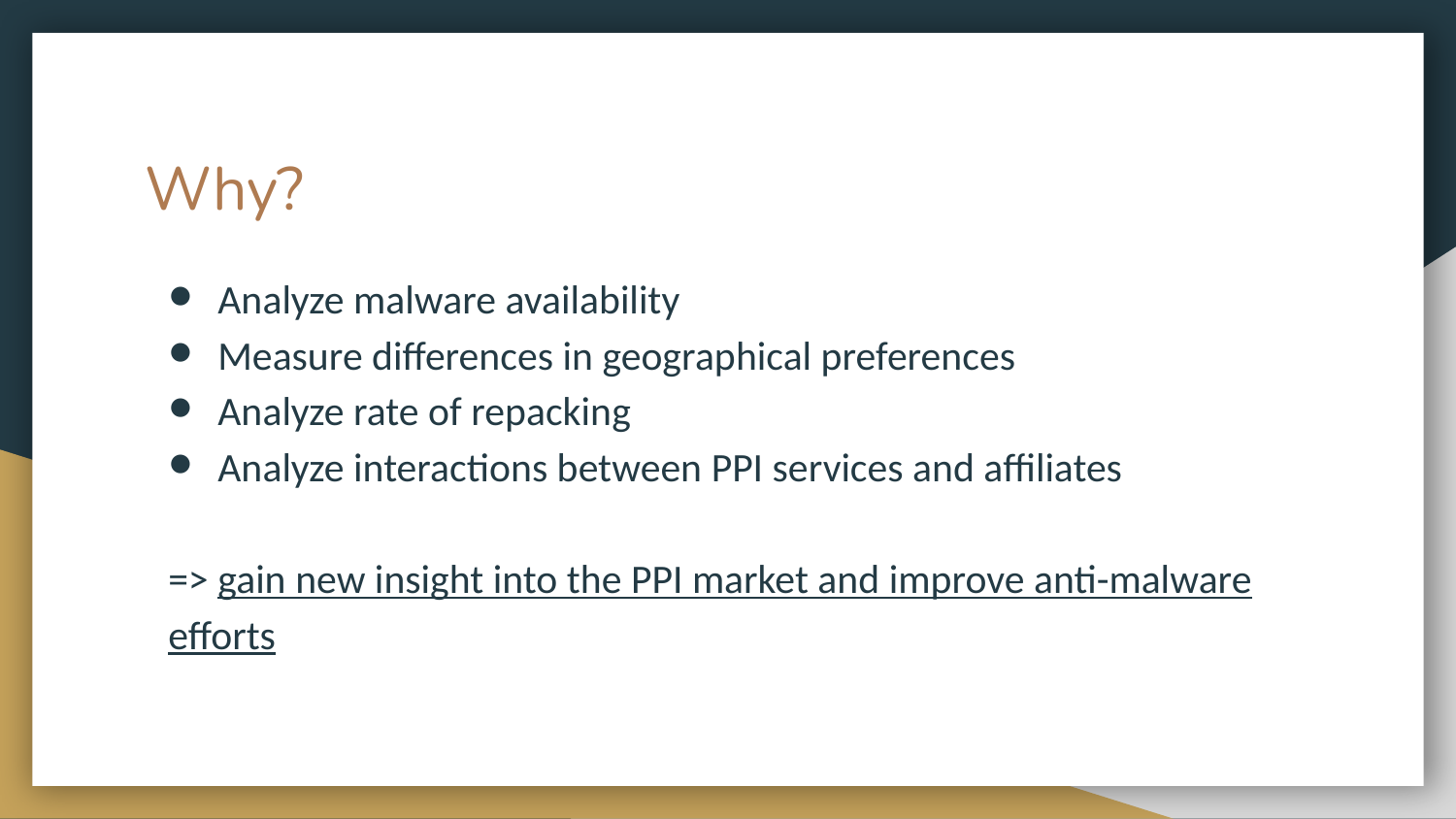

# Why?
Analyze malware availability
Measure differences in geographical preferences
Analyze rate of repacking
Analyze interactions between PPI services and affiliates

=> gain new insight into the PPI market and improve anti-malware efforts